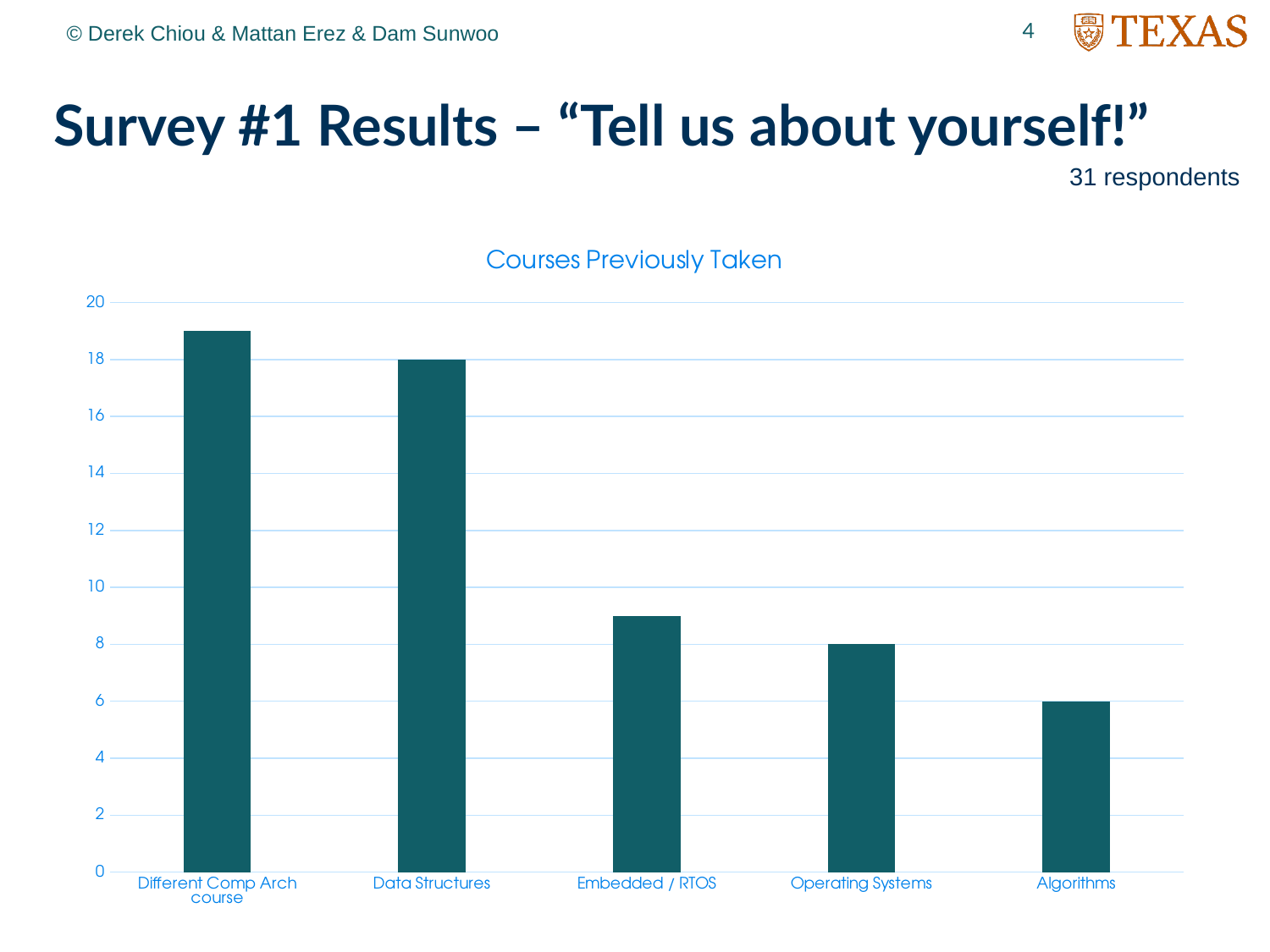

4
© Derek Chiou & Mattan Erez & Dam Sunwoo
# Survey #1 Results – “Tell us about yourself!”
31 respondents

### Chart: Courses Previously Taken

| Category |  |
|---|---|
| Different Comp Arch course | 19.0 |
| Data Structures | 18.0 |
| Embedded / RTOS | 9.0 |
| Operating Systems | 8.0 |
| Algorithms | 6.0 |